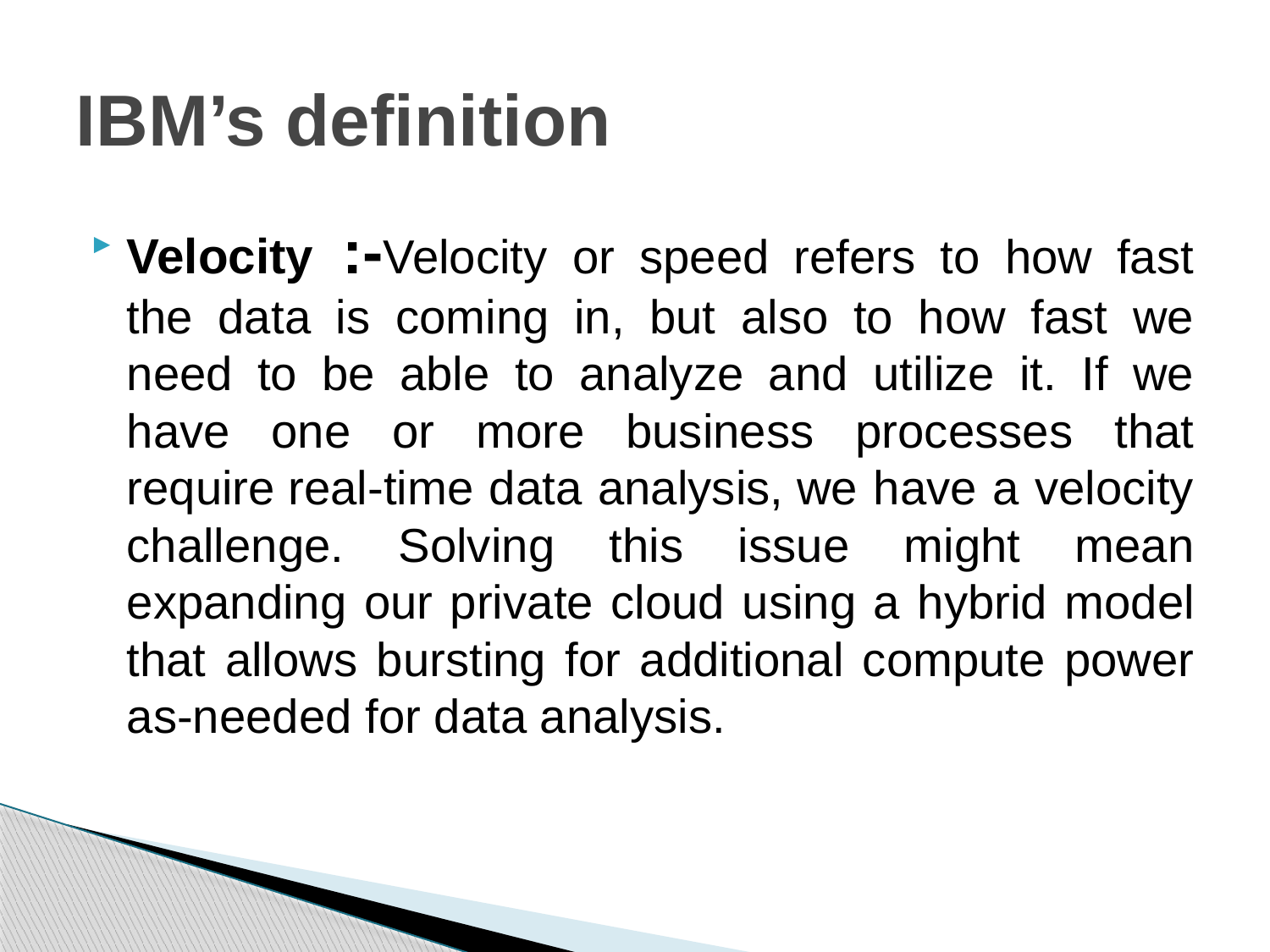

# IBM’s definition
Velocity :-Velocity or speed refers to how fast the data is coming in, but also to how fast we need to be able to analyze and utilize it. If we have one or more business processes that require real-time data analysis, we have a velocity challenge. Solving this issue might mean expanding our private cloud using a hybrid model that allows bursting for additional compute power as-needed for data analysis.